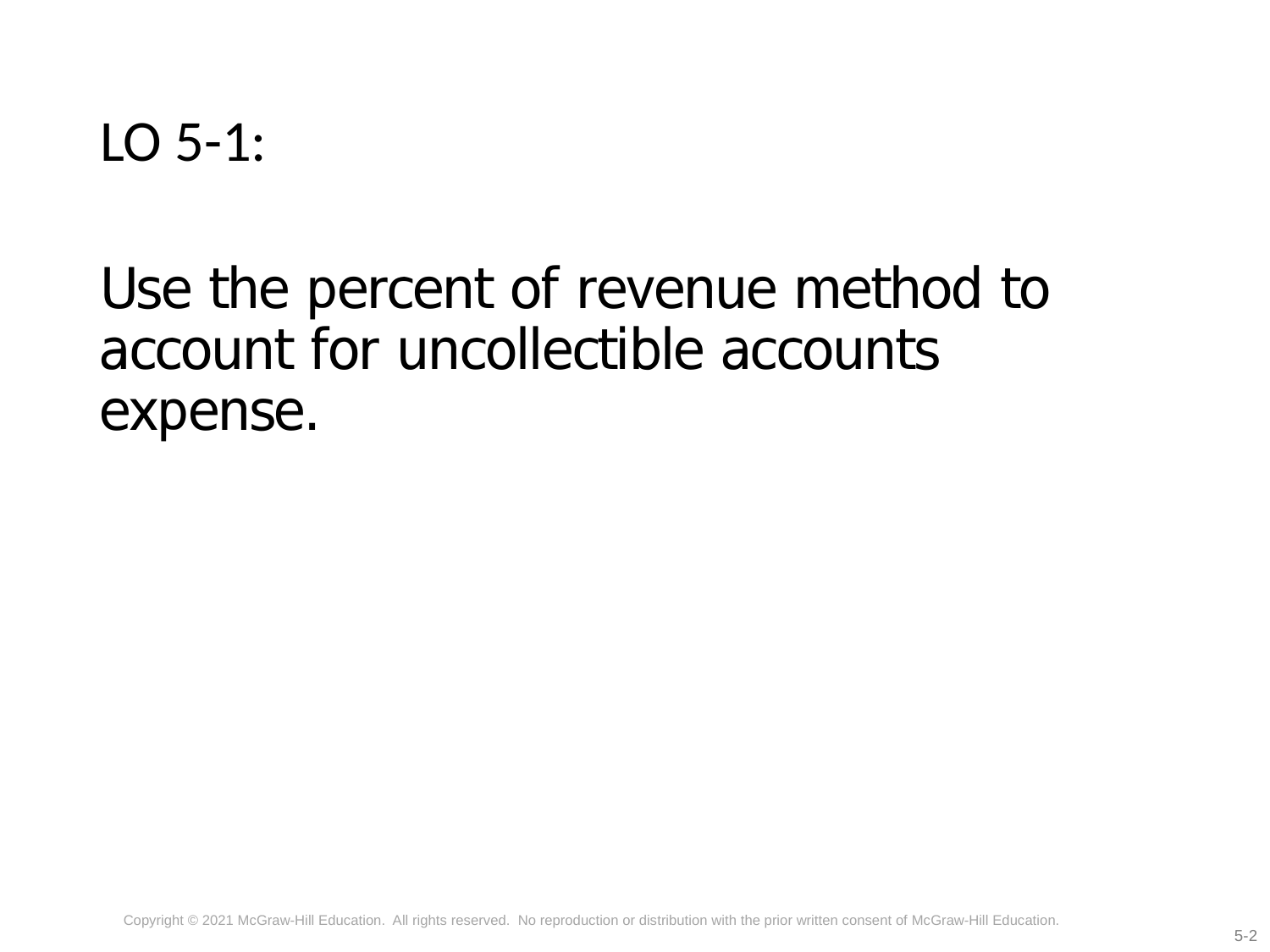

# LO 5-1:

Use the percent of revenue method to account for uncollectible accounts expense.